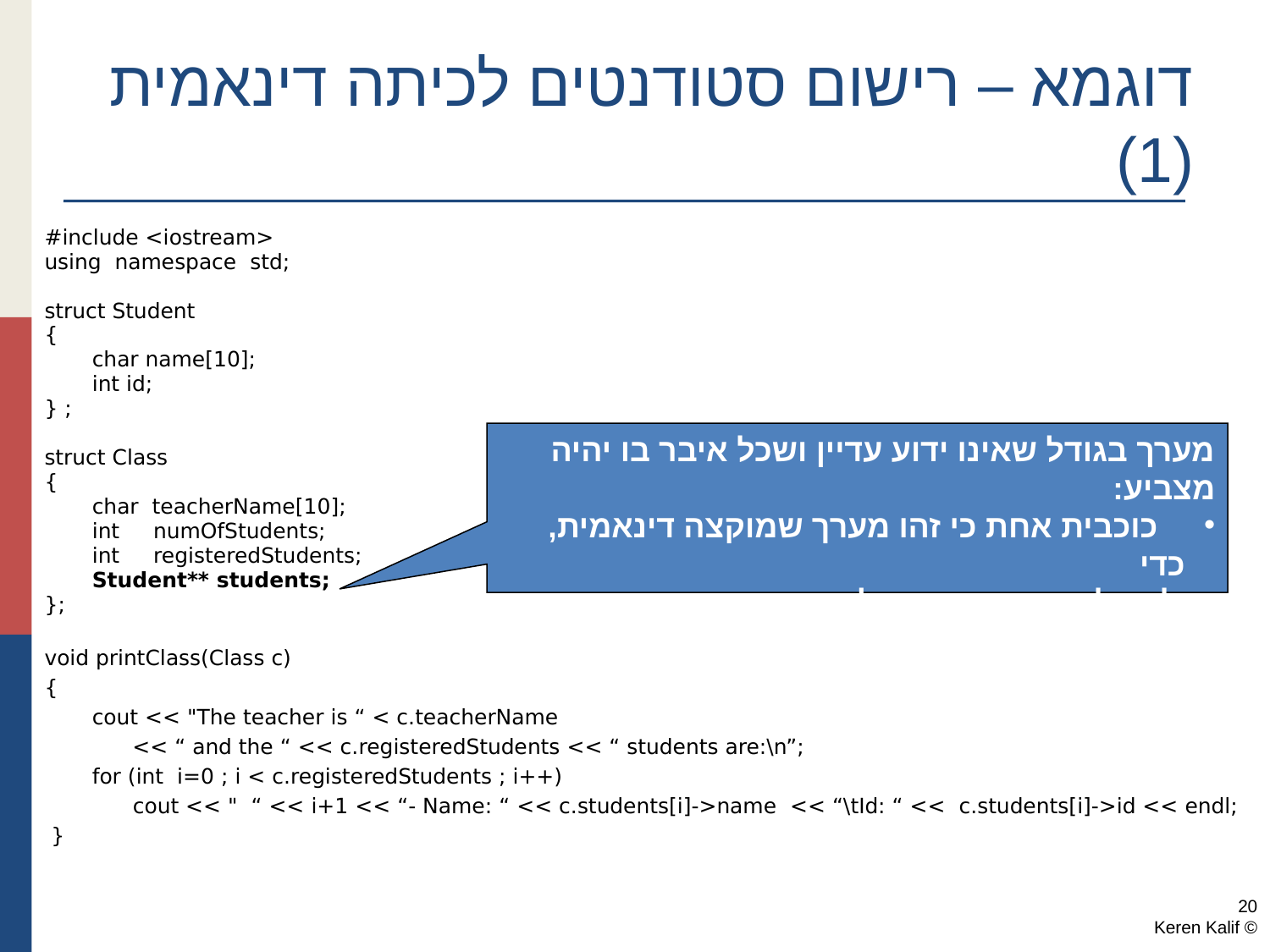

# דוגמא – רישום סטודנטים לכיתה דינאמית (1)
#include <iostream>
using  namespace  std;

struct Student
{
	char name[10];
	int id;
} ;

struct Class
{
	char  teacherName[10];
	int     numOfStudents;
	int     registeredStudents;
	Student** students;
};

void printClass(Class c)
{
	cout << "The teacher is “ < c.teacherName
             << “ and the “ << c.registeredStudents << “ students are:\n”;
	for (int  i=0 ; i < c.registeredStudents ; i++)
	      cout << "  “ << i+1 << “- Name: “ << c.students[i]->name  << “\tId: “ <<  c.students[i]->id << endl;
 }

מערך בגודל שאינו ידוע עדיין ושכל איבר בו יהיה מצביע:
   כוכבית אחת כי זהו מערך שמוקצה דינאמית, כדי
    להכיל את כתובת תחילת המערך
   כוכבית שניה כי כל איבר במערך הוא כתובת
20
© Keren Kalif